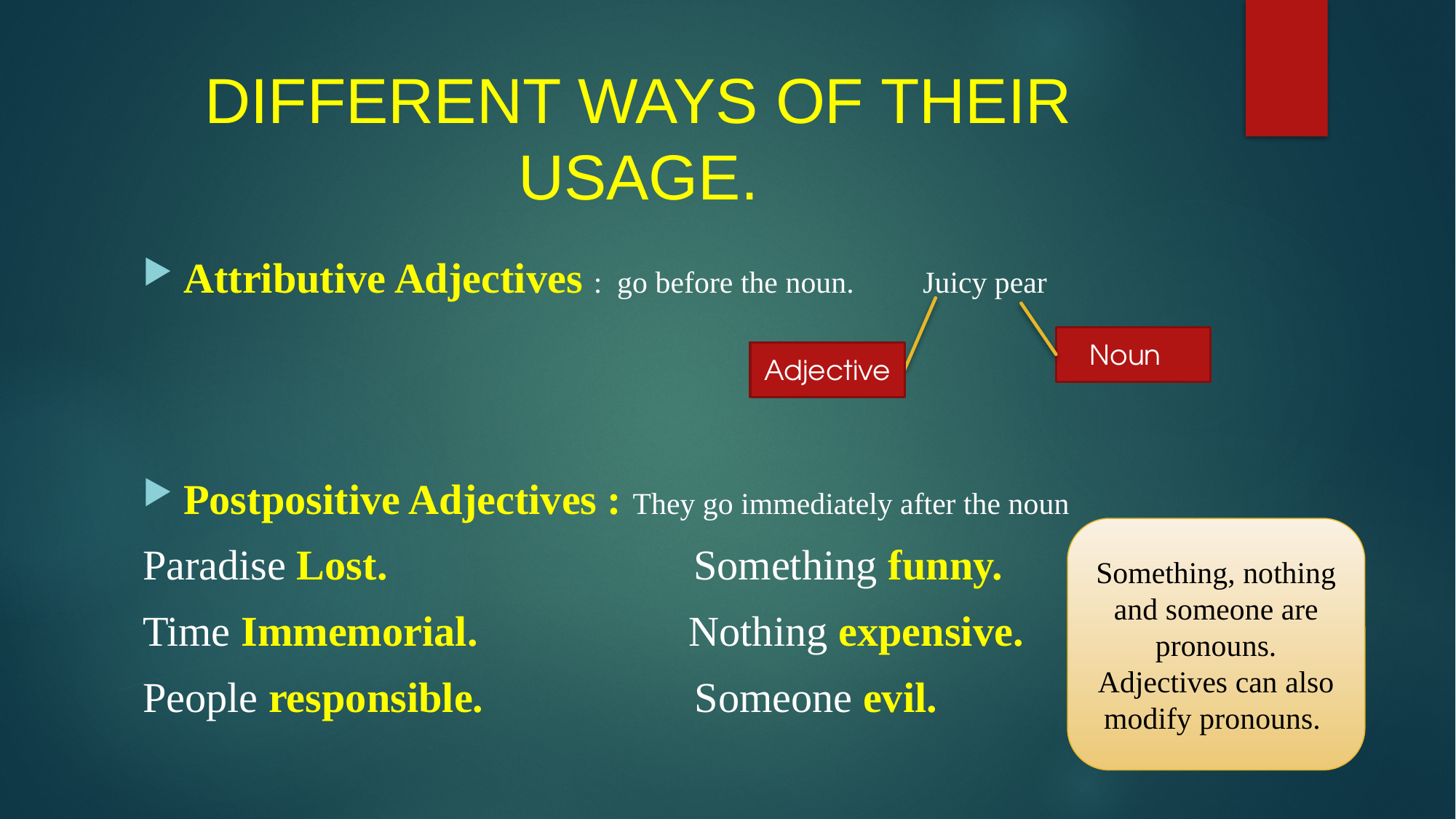

# DIFFERENT WAYS OF THEIR USAGE.
Attributive Adjectives :  go before the noun.         Juicy pear

Postpositive Adjectives : They go immediately after the noun
Paradise Lost.                             Something funny.
Time Immemorial.                    Nothing expensive.
People responsible.                    Someone evil.
Noun
Adjective
Something, nothing and someone are pronouns. Adjectives can also modify pronouns.